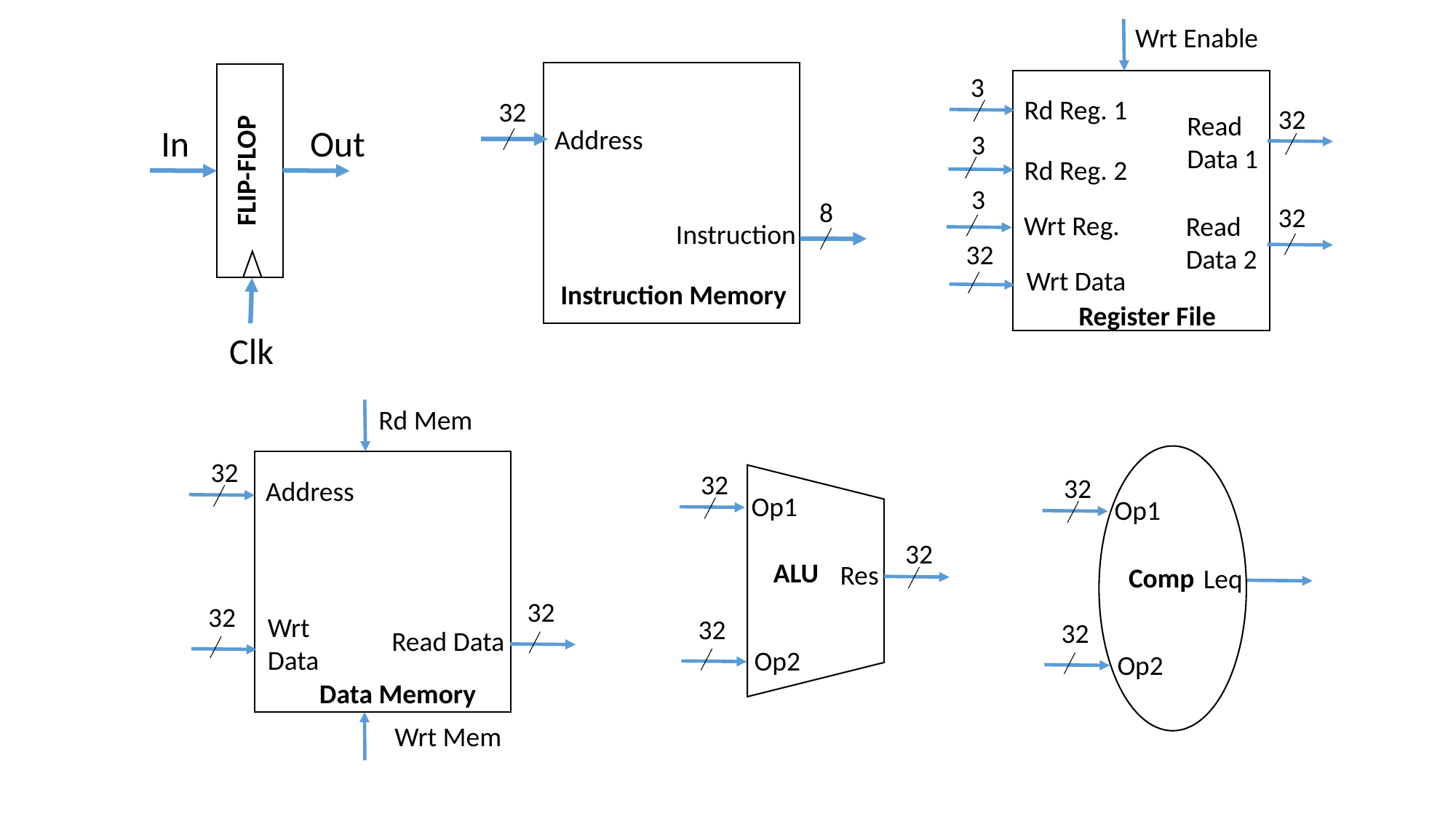

Wrt Enable

In
Out
FLIP-FLOP

Clk
3

Rd Reg. 1
32
32
Read
Data 1
Address
3
Rd Reg. 2
3
8
32
Wrt Reg.
Read
Data 2
Instruction
32
Wrt Data
Instruction Memory
Register File
Rd Mem

32

32
32
Address
Op1
Op1

32
 ALU
Res
 Comp
Leq
32
32
Wrt
Data
32
32
Read Data
Op2
Op2
Data Memory
Wrt Mem